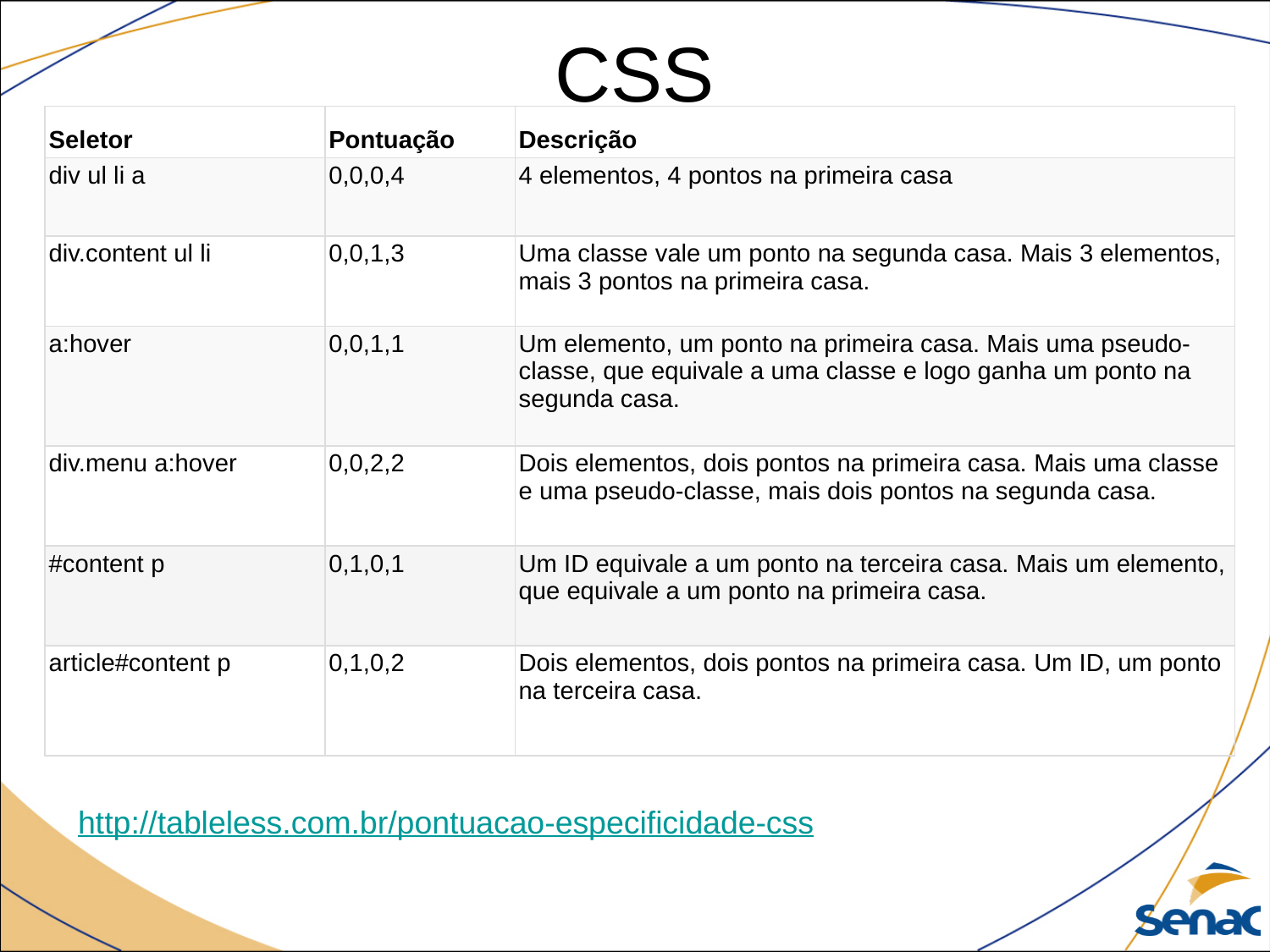

# CSS
| Seletor | Pontuação | Descrição |
| --- | --- | --- |
| div ul li a | 0,0,0,4 | 4 elementos, 4 pontos na primeira casa |
| div.content ul li | 0,0,1,3 | Uma classe vale um ponto na segunda casa. Mais 3 elementos, mais 3 pontos na primeira casa. |
| a:hover | 0,0,1,1 | Um elemento, um ponto na primeira casa. Mais uma pseudo-classe, que equivale a uma classe e logo ganha um ponto na segunda casa. |
| div.menu a:hover | 0,0,2,2 | Dois elementos, dois pontos na primeira casa. Mais uma classe e uma pseudo-classe, mais dois pontos na segunda casa. |
| #content p | 0,1,0,1 | Um ID equivale a um ponto na terceira casa. Mais um elemento, que equivale a um ponto na primeira casa. |
| article#content p | 0,1,0,2 | Dois elementos, dois pontos na primeira casa. Um ID, um ponto na terceira casa. |
http://tableless.com.br/pontuacao-especificidade-css